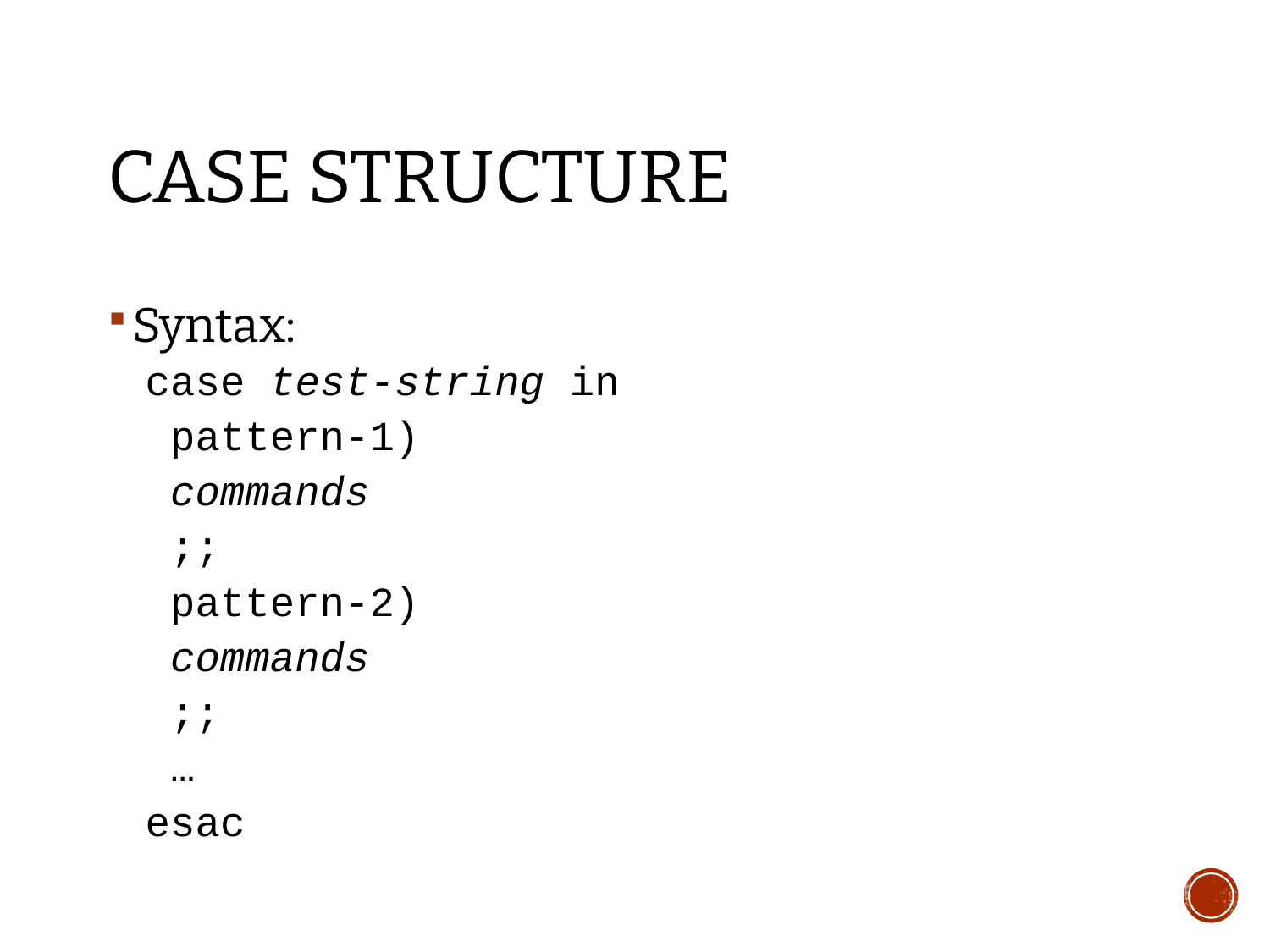

# case structure
Syntax:
case test-string in
	pattern-1)
			commands
			;;
	pattern-2)
			commands
			;;
	…
esac